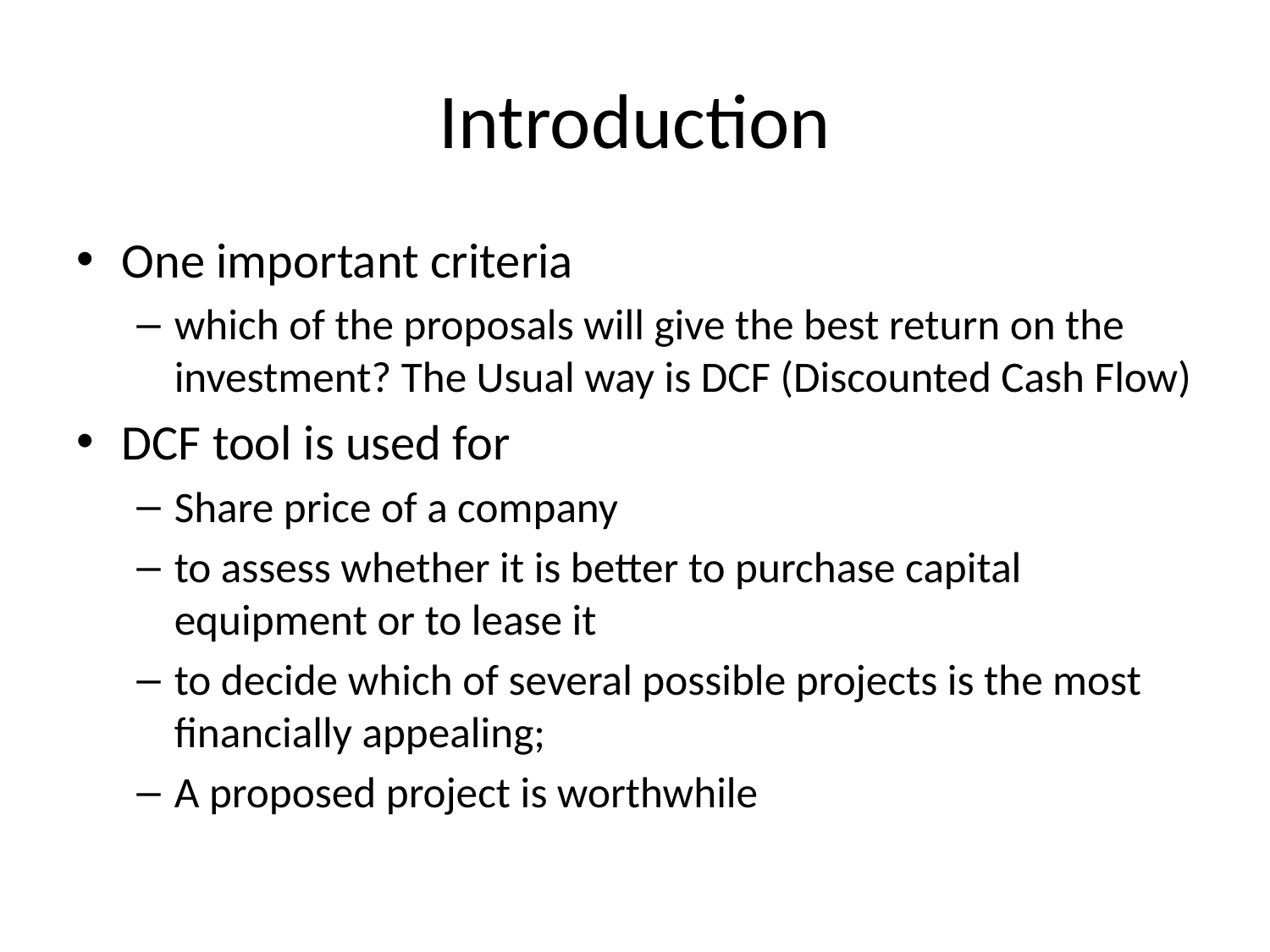

# Introduction
One important criteria
which of the proposals will give the best return on the investment? The Usual way is DCF (Discounted Cash Flow)
DCF tool is used for
Share price of a company
to assess whether it is better to purchase capital equipment or to lease it
to decide which of several possible projects is the most financially appealing;
A proposed project is worthwhile